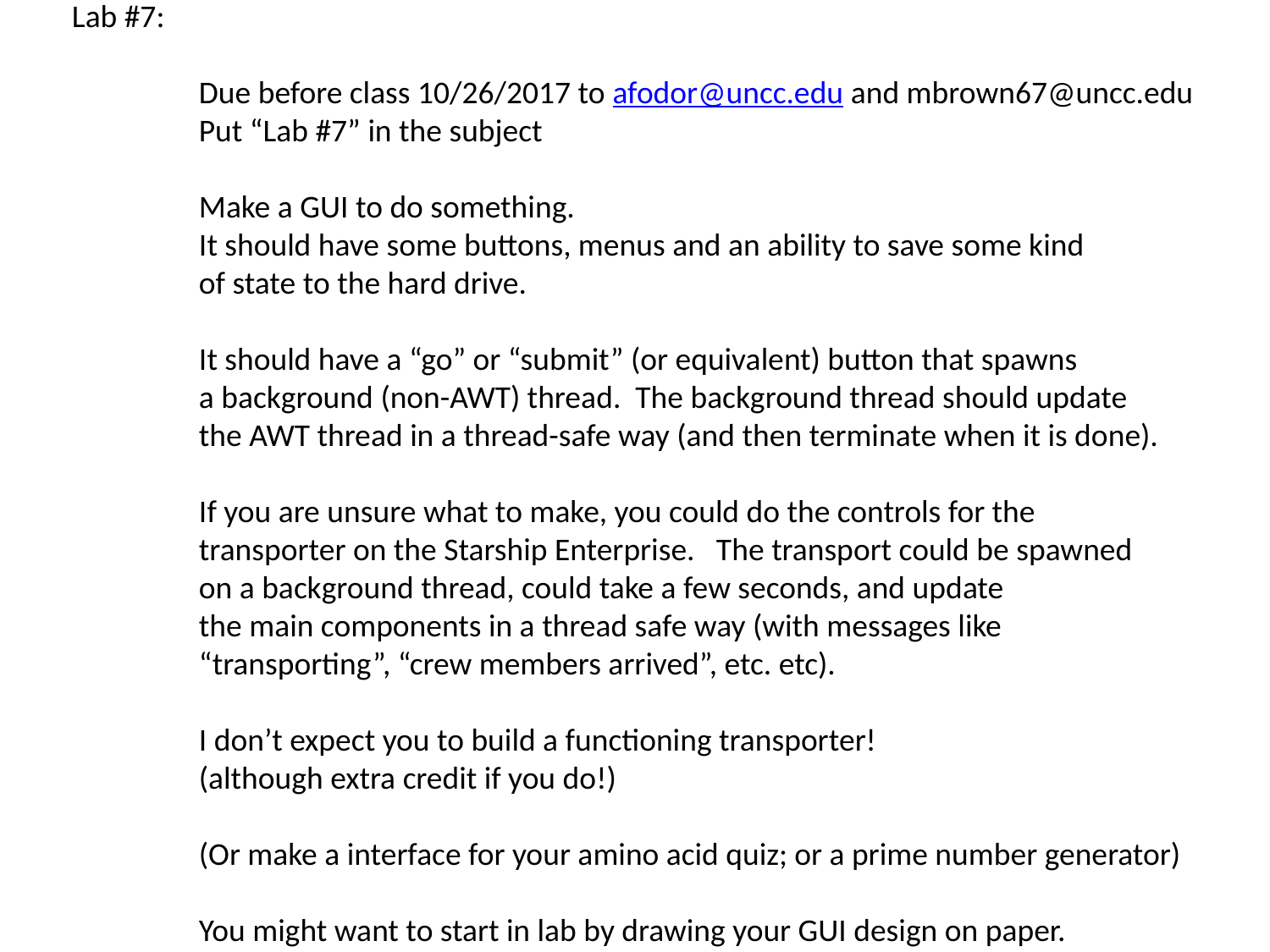

Lab #7:

	Due before class 10/26/2017 to afodor@uncc.edu and mbrown67@uncc.edu
	Put “Lab #7” in the subject

	Make a GUI to do something.
	It should have some buttons, menus and an ability to save some kind
	of state to the hard drive.

	It should have a “go” or “submit” (or equivalent) button that spawns
	a background (non-AWT) thread.  The background thread should update
	the AWT thread in a thread-safe way (and then terminate when it is done).

	If you are unsure what to make, you could do the controls for the
	transporter on the Starship Enterprise.   The transport could be spawned
	on a background thread, could take a few seconds, and update
	the main components in a thread safe way (with messages like
	“transporting”, “crew members arrived”, etc. etc).

	I don’t expect you to build a functioning transporter!
	(although extra credit if you do!)

	(Or make a interface for your amino acid quiz; or a prime number generator)

	You might want to start in lab by drawing your GUI design on paper.